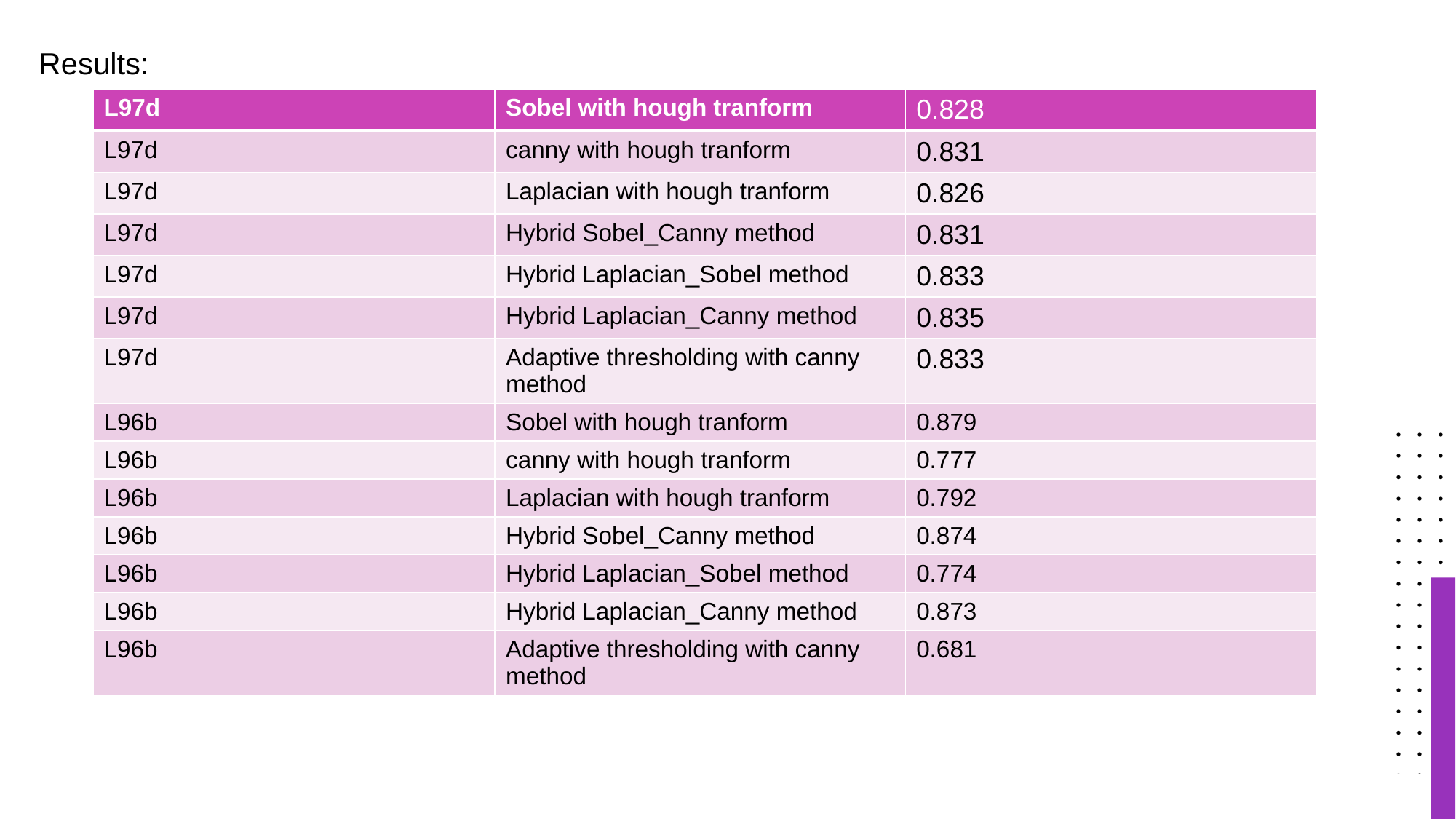

Results:

| L97d | Sobel with hough tranform | 0.828 |
| --- | --- | --- |
| L97d | canny with hough tranform | 0.831 |
| L97d | Laplacian with hough tranform | 0.826 |
| L97d | Hybrid Sobel\_Canny method | 0.831 |
| L97d | Hybrid Laplacian\_Sobel method | 0.833 |
| L97d | Hybrid Laplacian\_Canny method | 0.835 |
| L97d | Adaptive thresholding with canny method | 0.833 |
| L96b | Sobel with hough tranform | 0.879 |
| L96b | canny with hough tranform | 0.777 |
| L96b | Laplacian with hough tranform | 0.792 |
| L96b | Hybrid Sobel\_Canny method | 0.874 |
| L96b | Hybrid Laplacian\_Sobel method | 0.774 |
| L96b | Hybrid Laplacian\_Canny method | 0.873 |
| L96b | Adaptive thresholding with canny method | 0.681 |